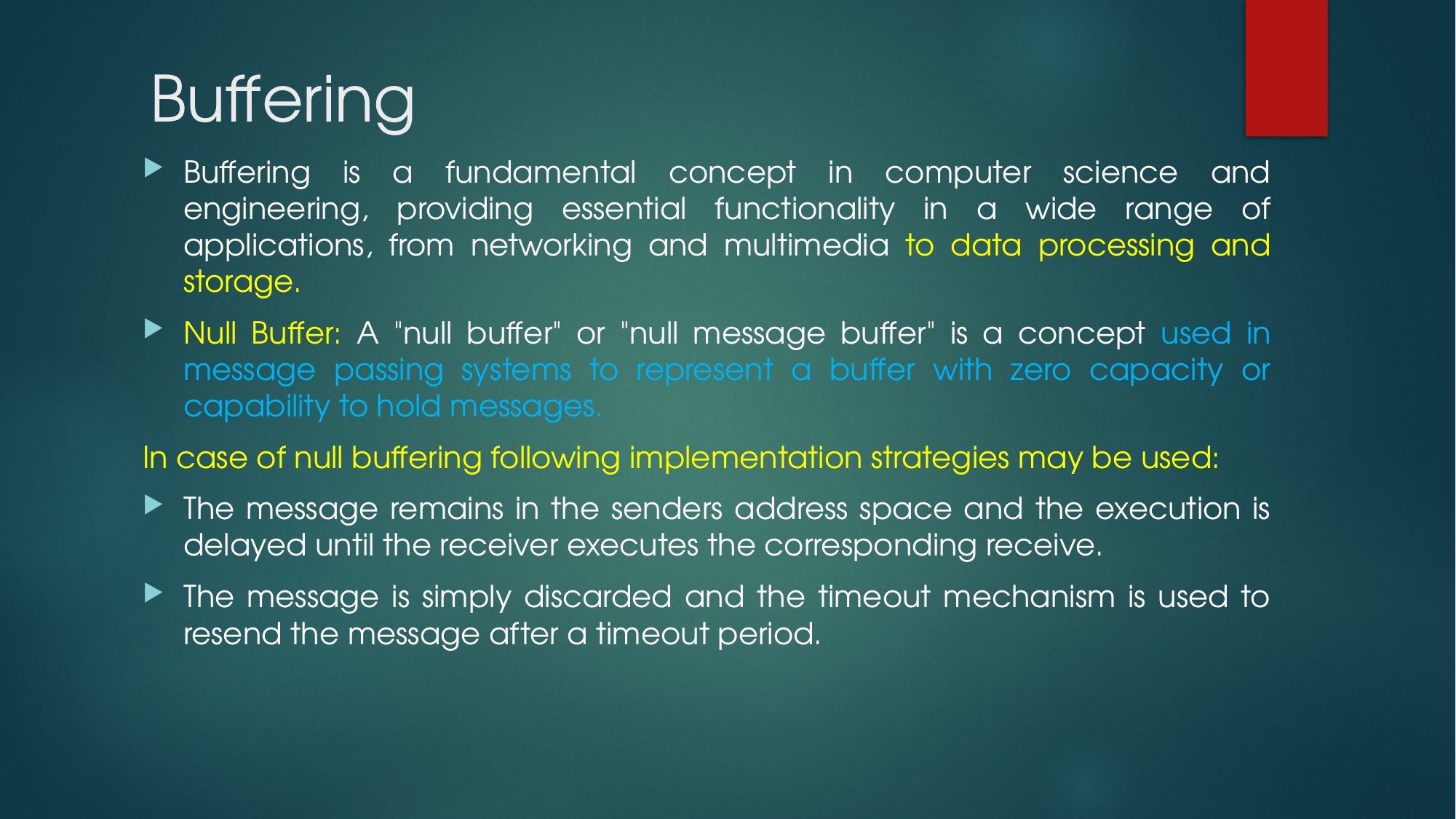

# Buffering
Buffering is a fundamental concept in computer science and engineering, providing essential functionality in a wide range of applications, from networking and multimedia to data processing and storage.
Null Buffer: A "null buffer" or "null message buffer" is a concept used in message passing systems to represent a buffer with zero capacity or capability to hold messages.
In case of null buffering following implementation strategies may be used:
The message remains in the senders address space and the execution is delayed until the receiver executes the corresponding receive.
The message is simply discarded and the timeout mechanism is used to resend the message after a timeout period.